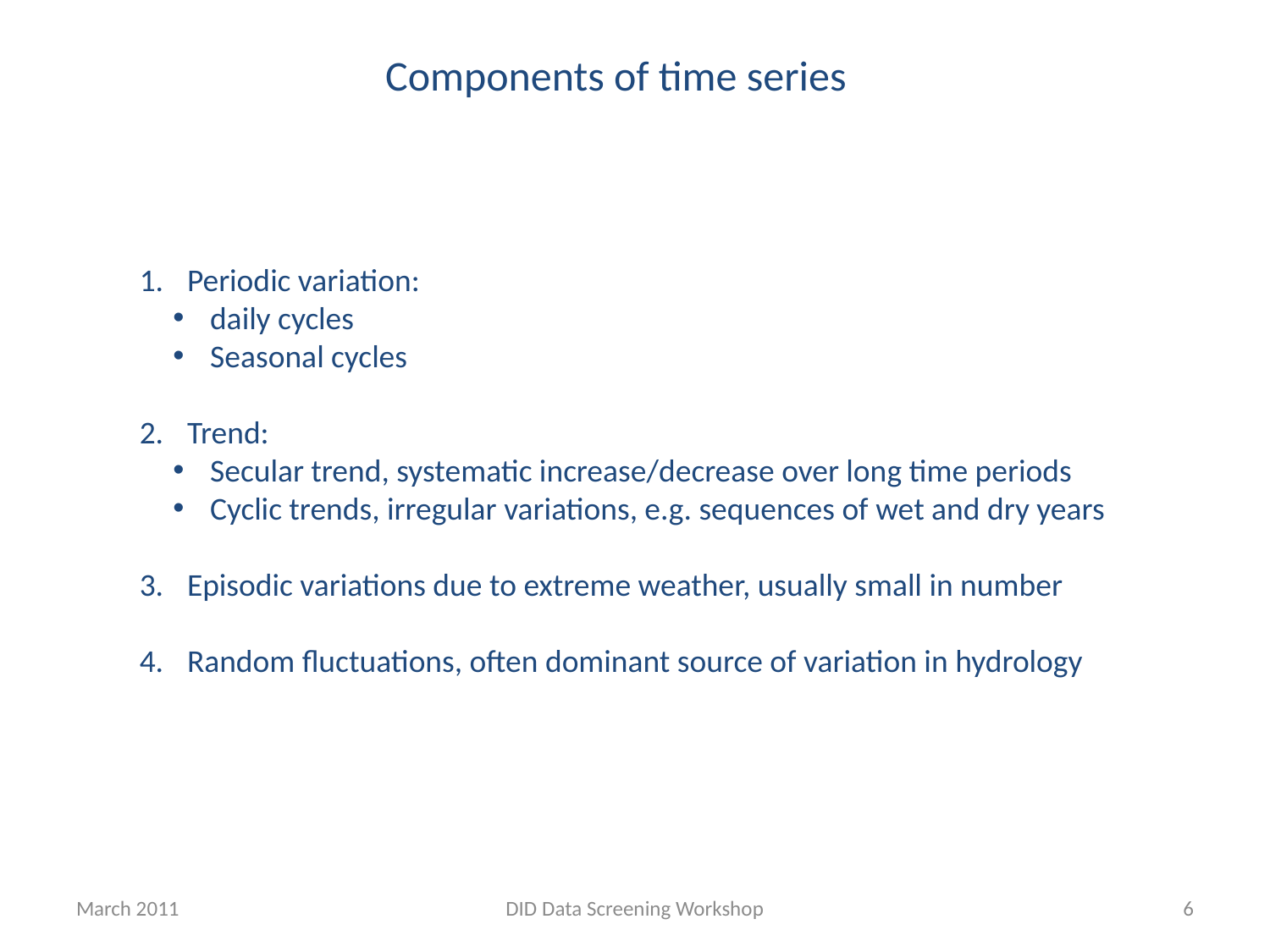

Components of time series
Periodic variation:
 daily cycles
 Seasonal cycles

Trend:
 Secular trend, systematic increase/decrease over long time periods
 Cyclic trends, irregular variations, e.g. sequences of wet and dry years

Episodic variations due to extreme weather, usually small in number

Random fluctuations, often dominant source of variation in hydrology
March 2011
DID Data Screening Workshop
6